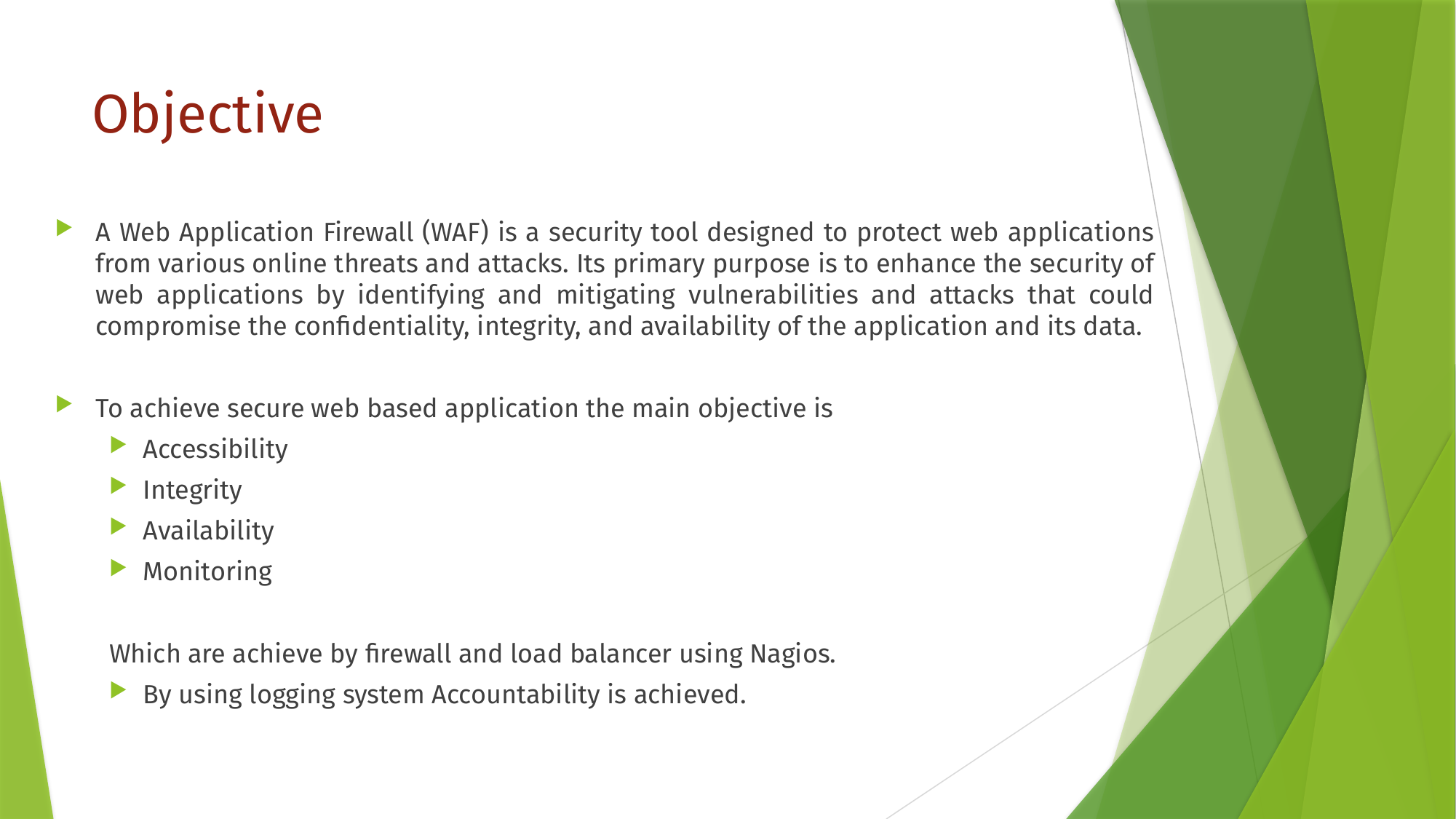

# Objective
A Web Application Firewall (WAF) is a security tool designed to protect web applications from various online threats and attacks. Its primary purpose is to enhance the security of web applications by identifying and mitigating vulnerabilities and attacks that could compromise the confidentiality, integrity, and availability of the application and its data.

To achieve secure web based application the main objective is
Accessibility
Integrity
Availability
Monitoring

Which are achieve by firewall and load balancer using Nagios.
By using logging system Accountability is achieved.